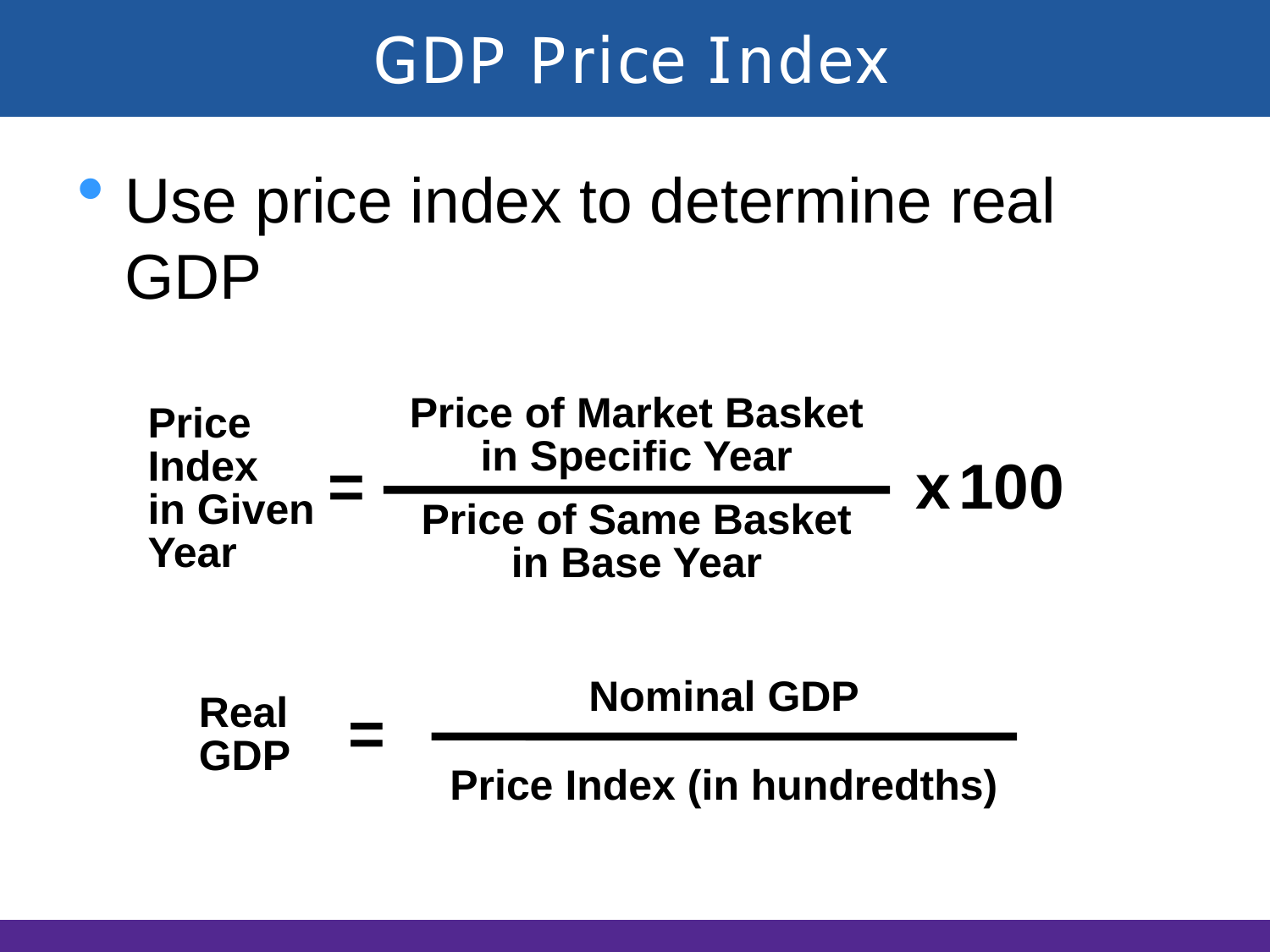

GDP Price Index
Use price index to determine real GDP
Price of Market Basket
in Specific Year
Price
Index
in Given
Year
=
x
100

Price of Same Basket
in Base Year
Nominal GDP
Real
GDP
=

Price Index (in hundredths)